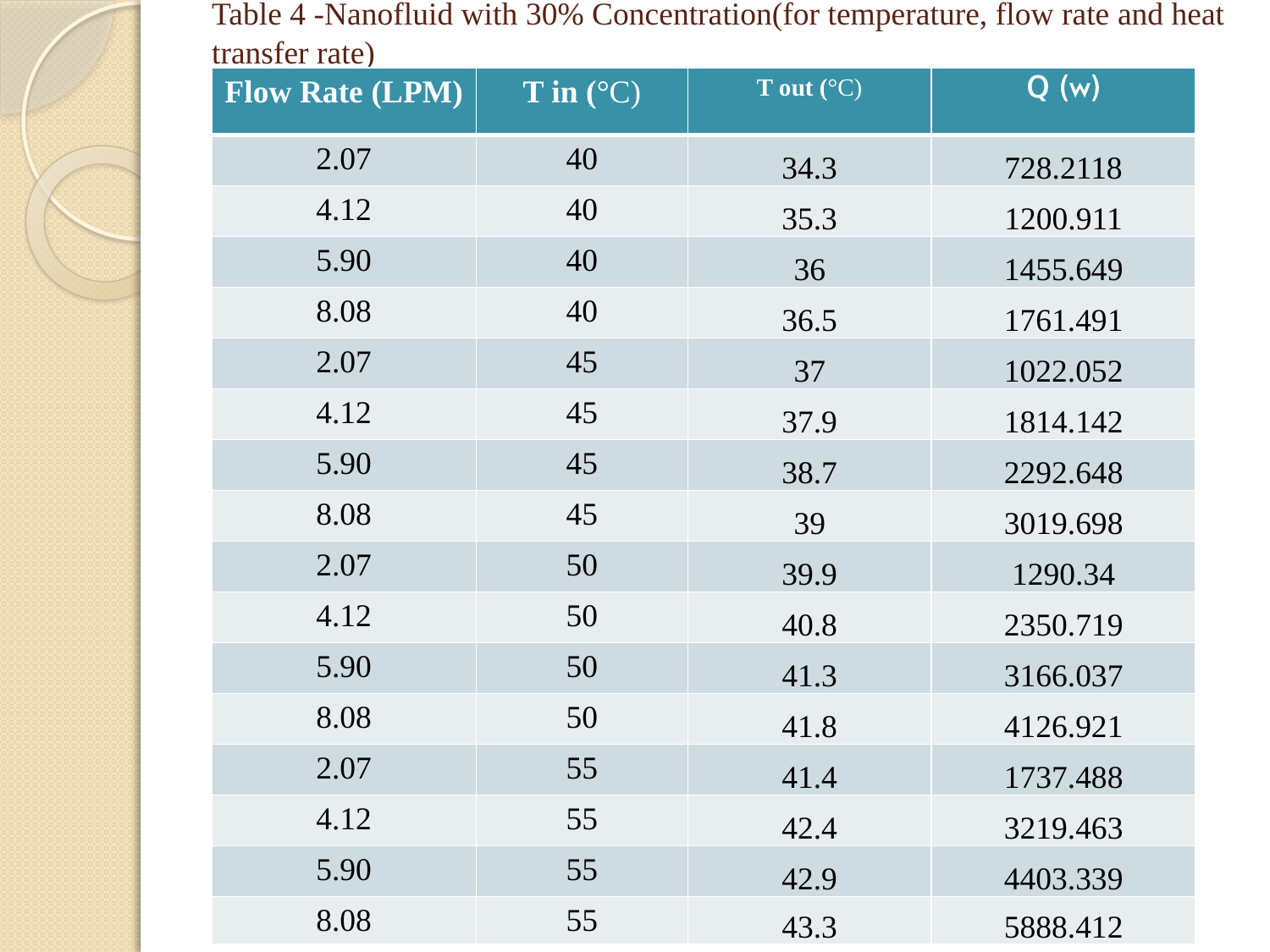

# Table 4 -Nanofluid with 30% Concentration(for temperature, flow rate and heat transfer rate)
| Flow Rate (LPM) | T in (°C) | T out (°C) | Q (w) |
| --- | --- | --- | --- |
| 2.07 | 40 | 34.3 | 728.2118 |
| 4.12 | 40 | 35.3 | 1200.911 |
| 5.90 | 40 | 36 | 1455.649 |
| 8.08 | 40 | 36.5 | 1761.491 |
| 2.07 | 45 | 37 | 1022.052 |
| 4.12 | 45 | 37.9 | 1814.142 |
| 5.90 | 45 | 38.7 | 2292.648 |
| 8.08 | 45 | 39 | 3019.698 |
| 2.07 | 50 | 39.9 | 1290.34 |
| 4.12 | 50 | 40.8 | 2350.719 |
| 5.90 | 50 | 41.3 | 3166.037 |
| 8.08 | 50 | 41.8 | 4126.921 |
| 2.07 | 55 | 41.4 | 1737.488 |
| 4.12 | 55 | 42.4 | 3219.463 |
| 5.90 | 55 | 42.9 | 4403.339 |
| 8.08 | 55 | 43.3 | 5888.412 |